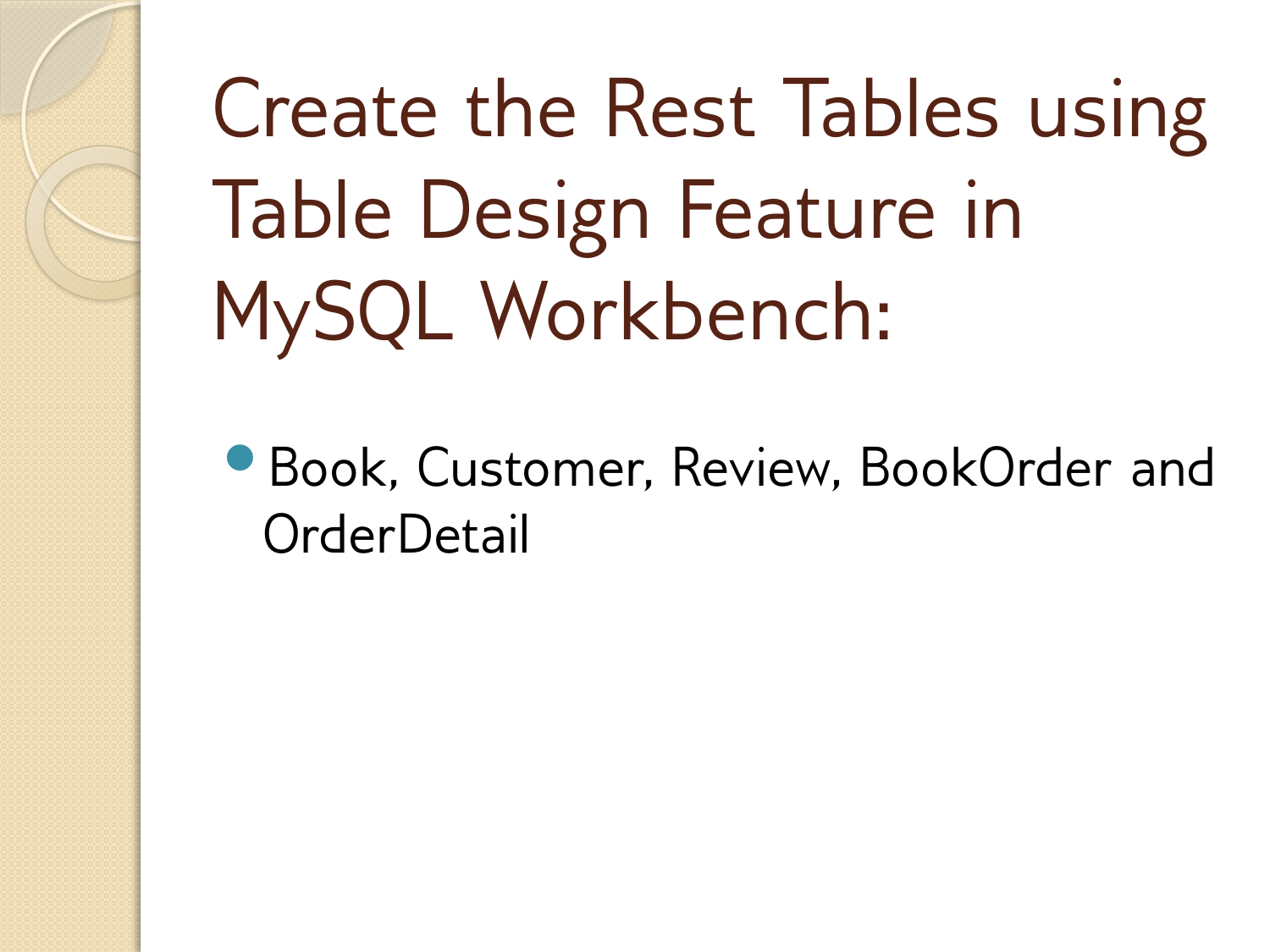

# Create the Rest Tables using Table Design Feature in MySQL Workbench:
Book, Customer, Review, BookOrder and OrderDetail